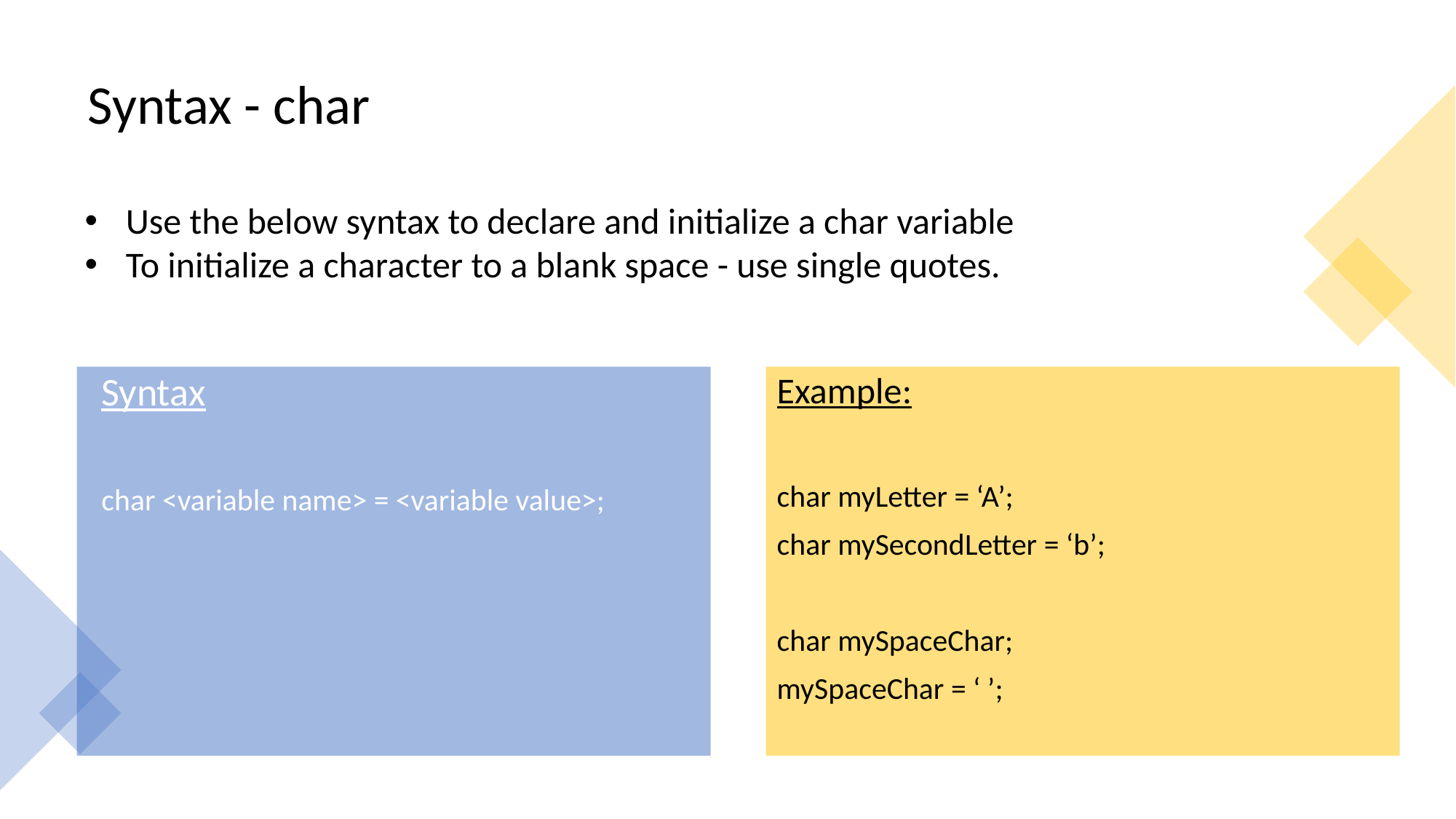

# Syntax - char

Use the below syntax to declare and initialize a char variable
To initialize a character to a blank space - use single quotes.

Syntax

char <variable name> = <variable value>;
Example:

char myLetter = ‘A’;
char mySecondLetter = ‘b’;

char mySpaceChar;
mySpaceChar = ‘ ’;